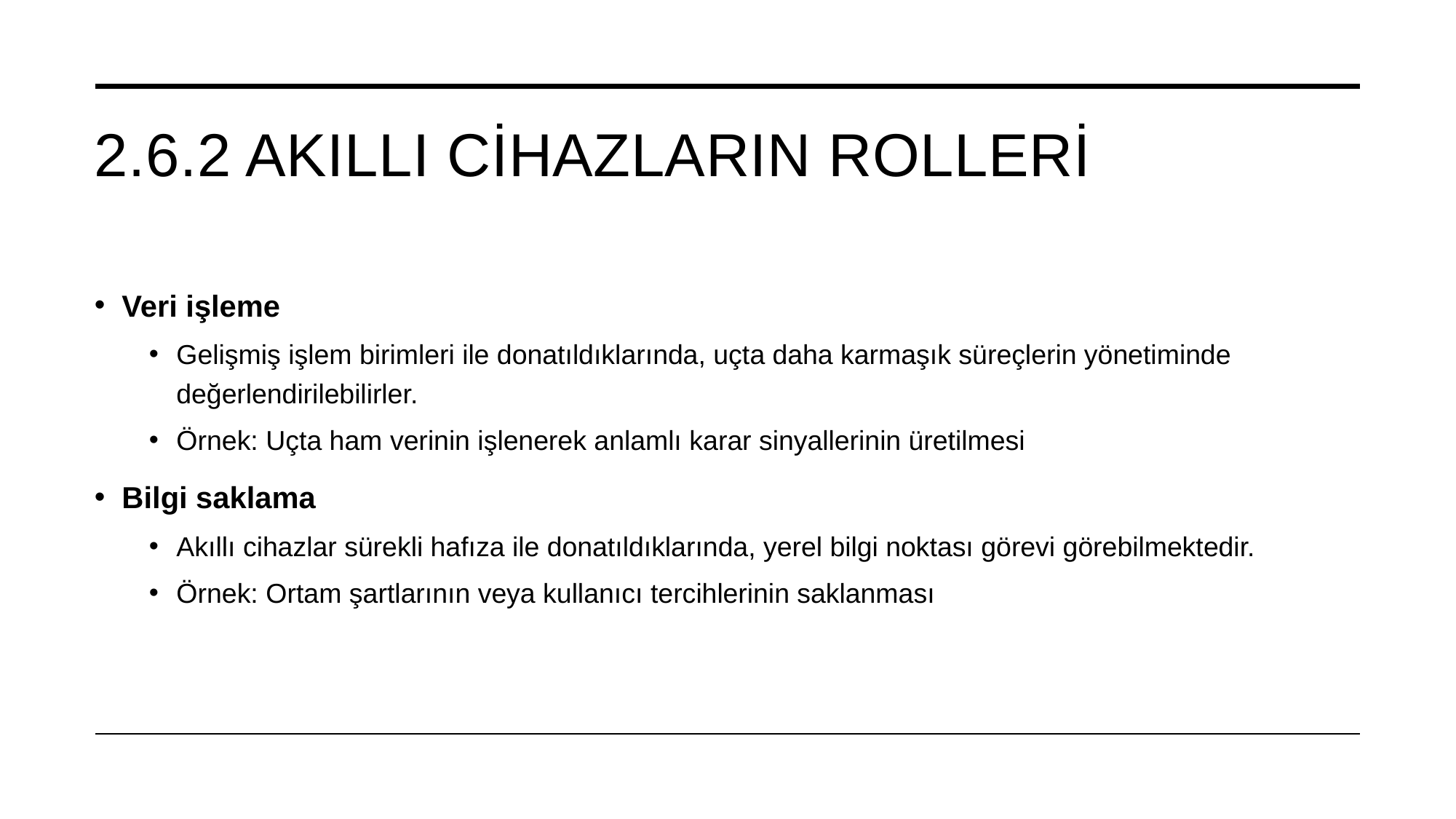

# 2.6.2 Akıllı Cihazların rolleri
Veri işleme
Gelişmiş işlem birimleri ile donatıldıklarında, uçta daha karmaşık süreçlerin yönetiminde değerlendirilebilirler.
Örnek: Uçta ham verinin işlenerek anlamlı karar sinyallerinin üretilmesi
Bilgi saklama
Akıllı cihazlar sürekli hafıza ile donatıldıklarında, yerel bilgi noktası görevi görebilmektedir.
Örnek: Ortam şartlarının veya kullanıcı tercihlerinin saklanması